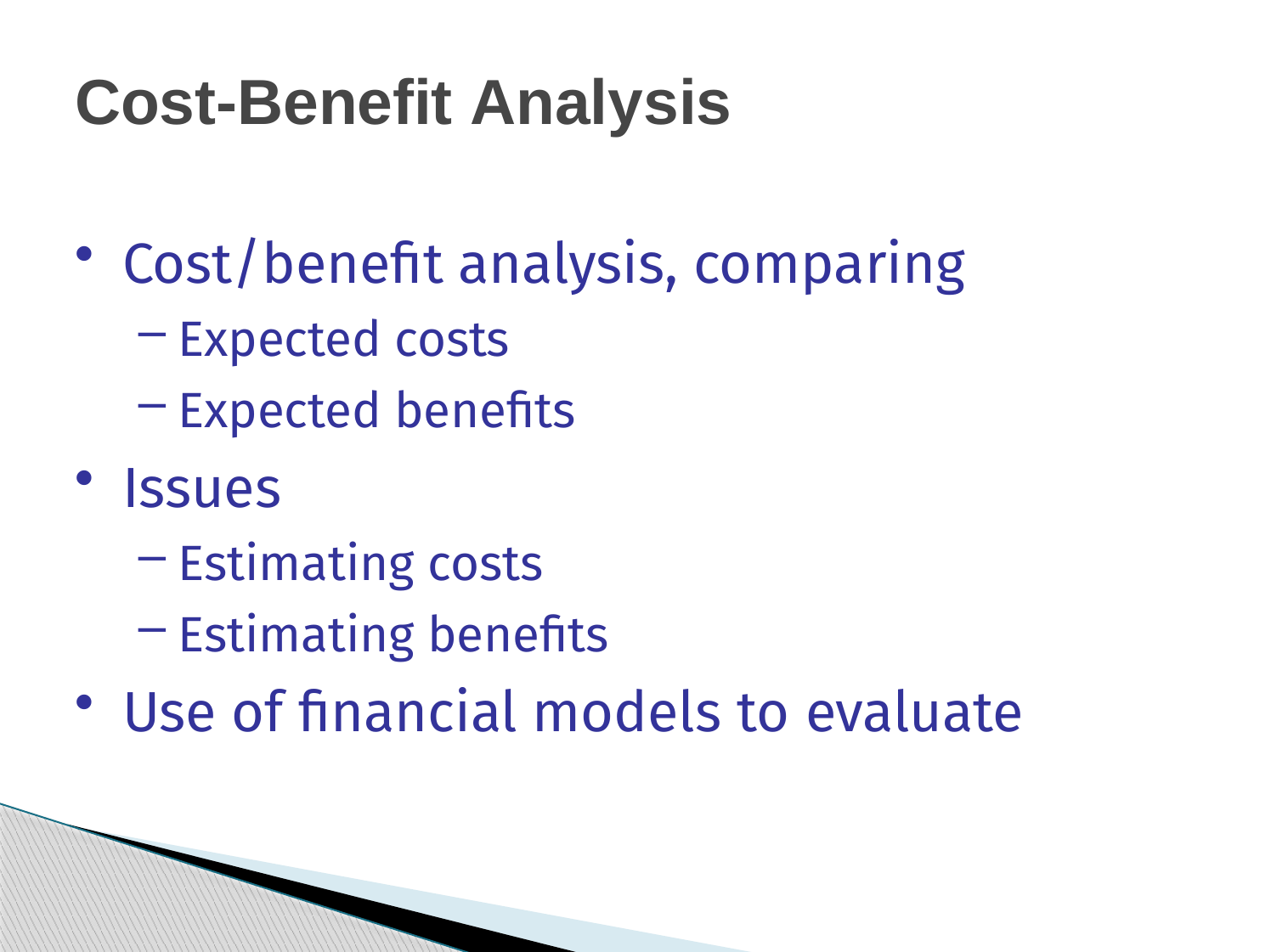

# Cost-Benefit Analysis
Cost/benefit analysis, comparing
Expected costs
Expected benefits
Issues
Estimating costs
Estimating benefits
Use of financial models to evaluate